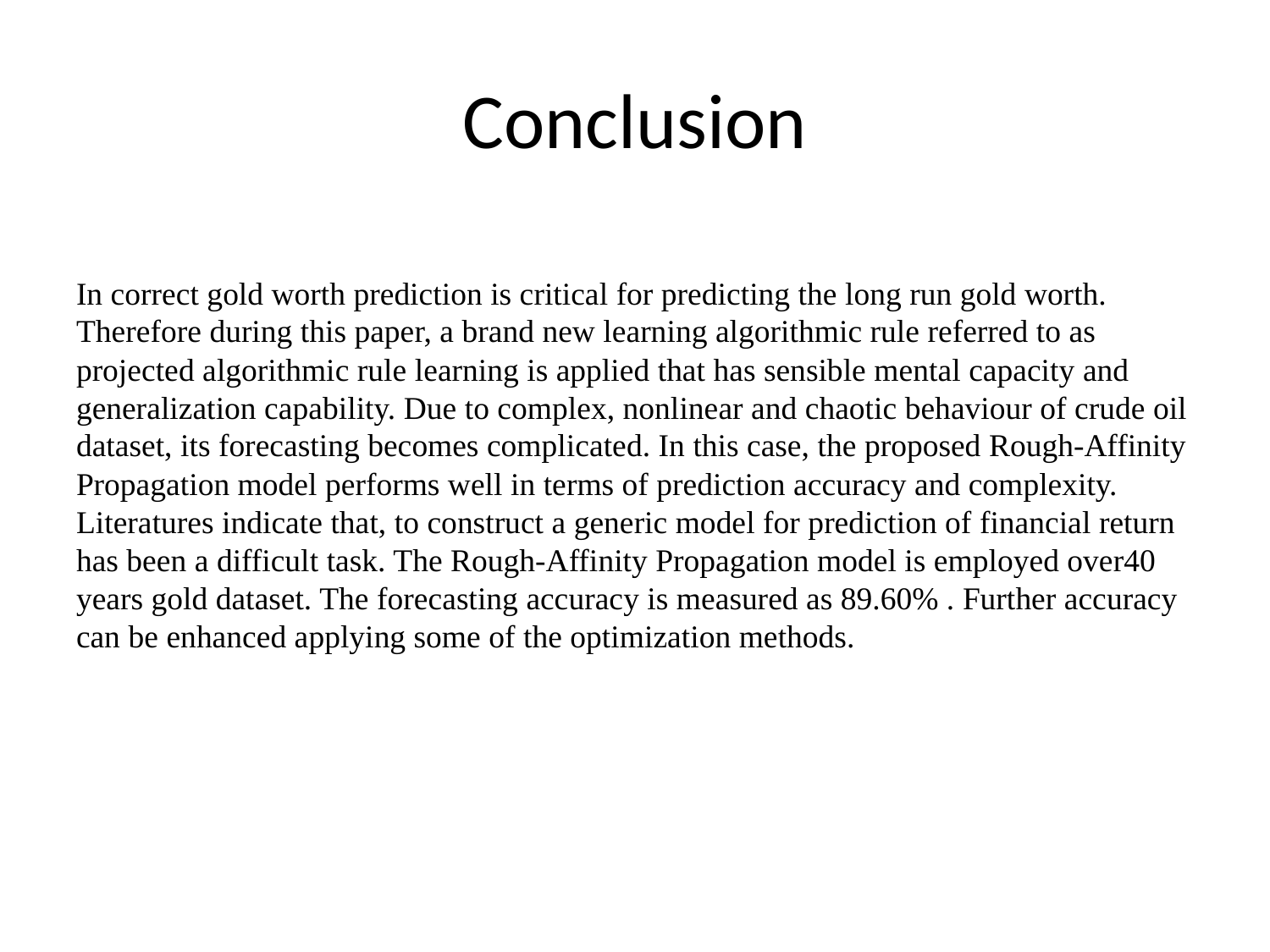

# Conclusion

In correct gold worth prediction is critical for predicting the long run gold worth. Therefore during this paper, a brand new learning algorithmic rule referred to as projected algorithmic rule learning is applied that has sensible mental capacity and generalization capability. Due to complex, nonlinear and chaotic behaviour of crude oil dataset, its forecasting becomes complicated. In this case, the proposed Rough-Affinity Propagation model performs well in terms of prediction accuracy and complexity. Literatures indicate that, to construct a generic model for prediction of financial return has been a difficult task. The Rough-Affinity Propagation model is employed over40 years gold dataset. The forecasting accuracy is measured as 89.60% . Further accuracy can be enhanced applying some of the optimization methods.